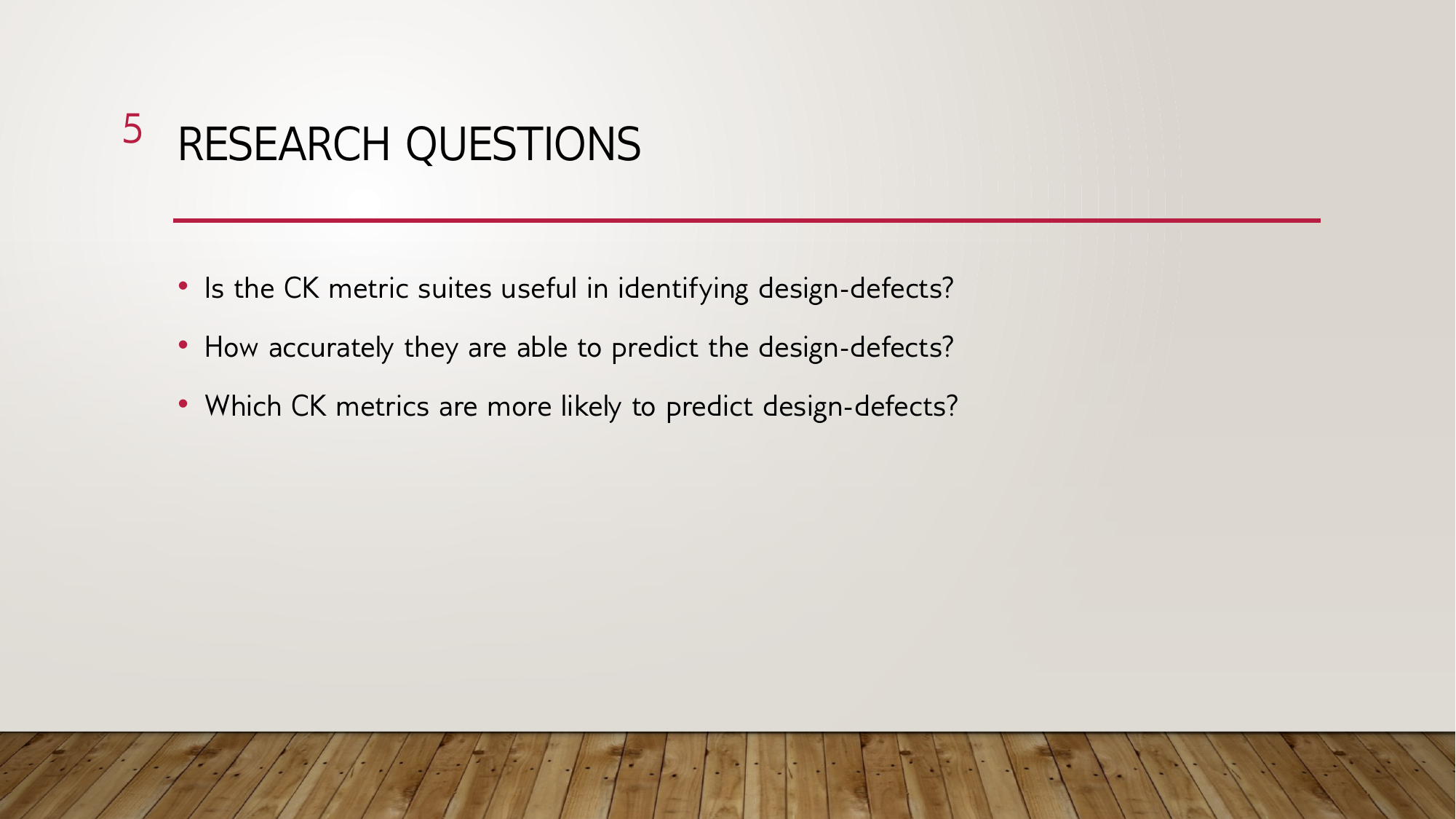

5
# Research Questions
Is the CK metric suites useful in identifying design-defects?
How accurately they are able to predict the design-defects?
Which CK metrics are more likely to predict design-defects?